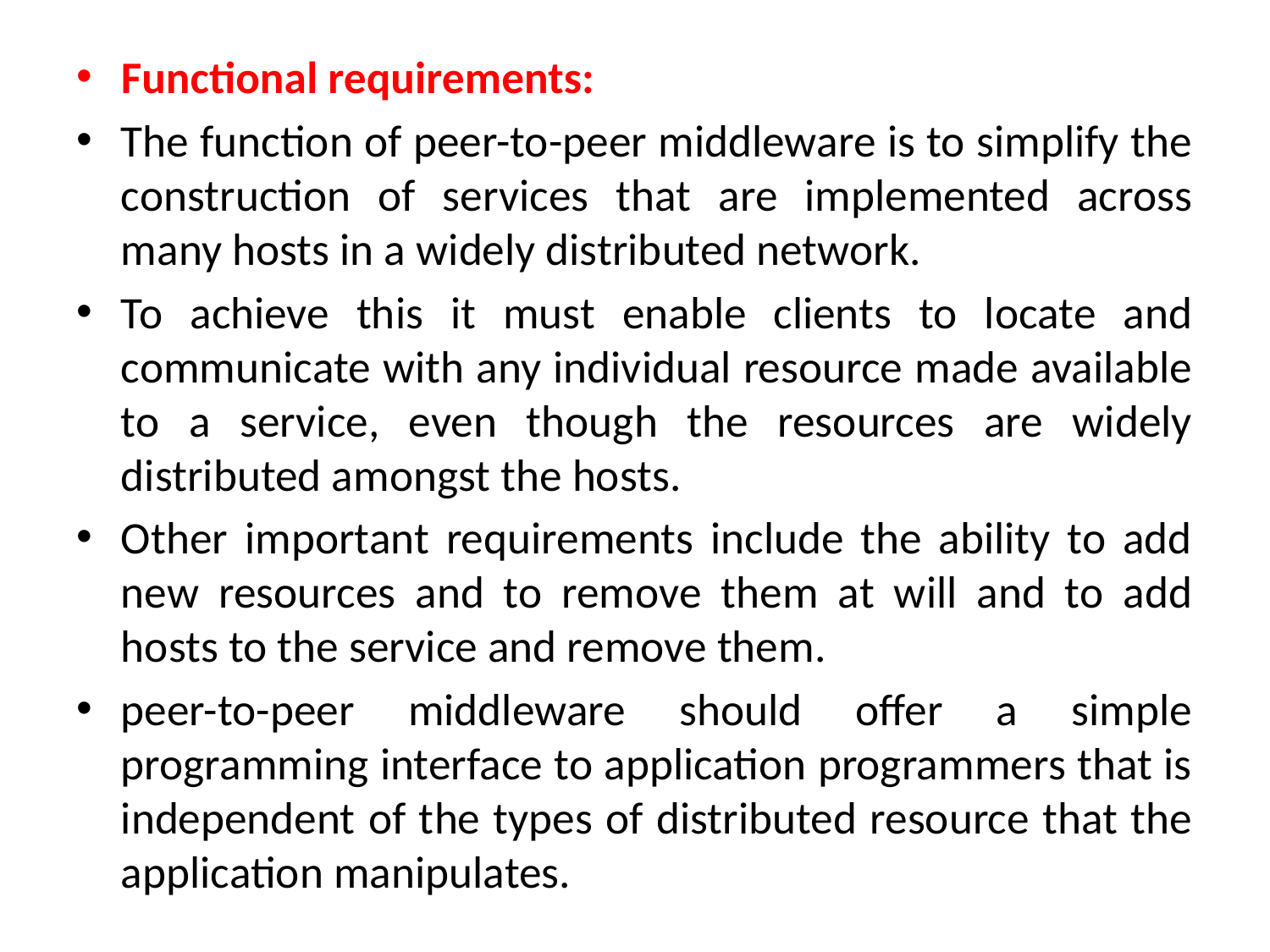

Functional requirements:
The function of peer-to-peer middleware is to simplify the construction of services that are implemented across many hosts in a widely distributed network.
To achieve this it must enable clients to locate and communicate with any individual resource made available to a service, even though the resources are widely distributed amongst the hosts.
Other important requirements include the ability to add new resources and to remove them at will and to add hosts to the service and remove them.
peer-to-peer middleware should offer a simple programming interface to application programmers that is independent of the types of distributed resource that the application manipulates.